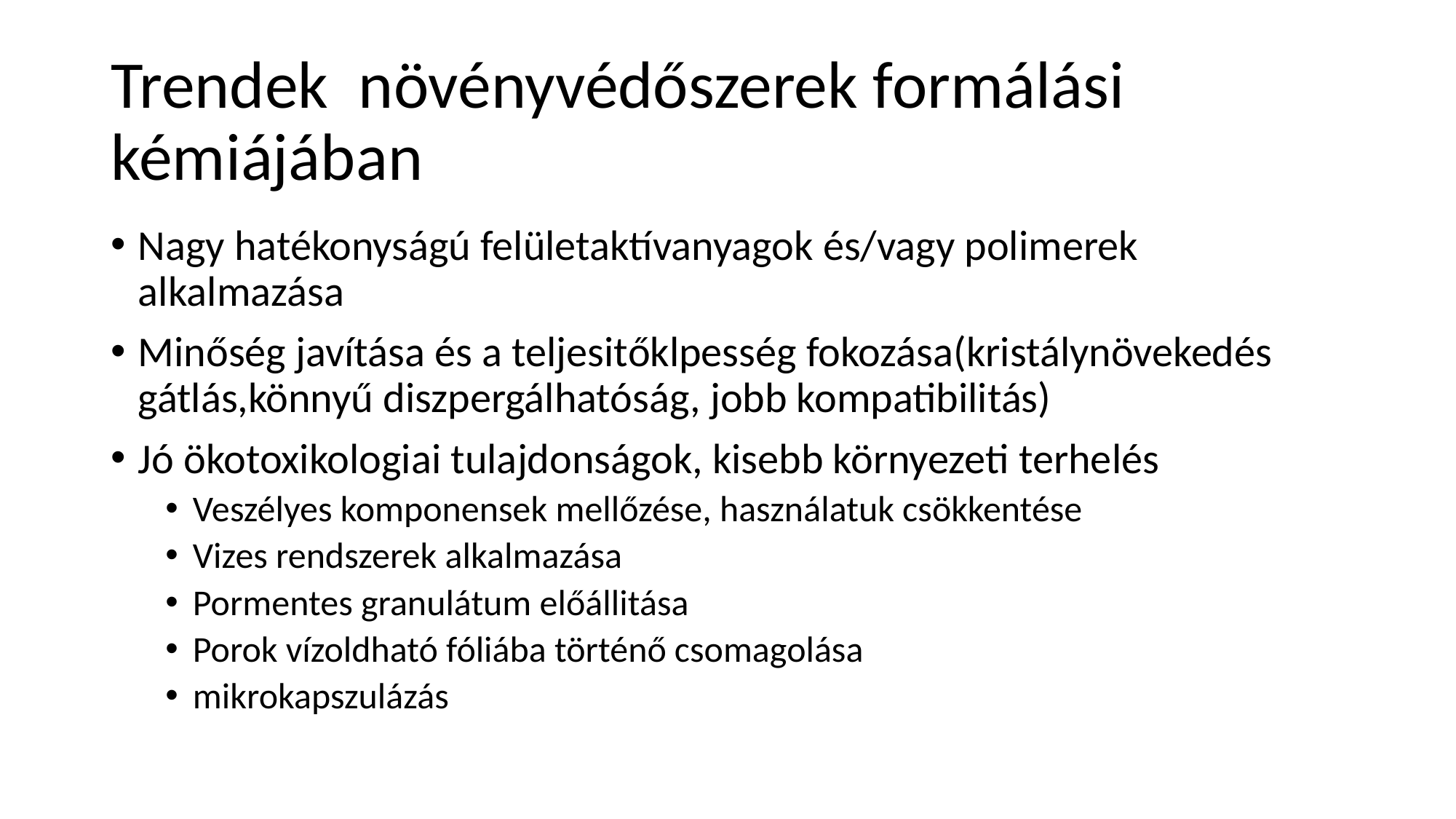

# Trendek  növényvédőszerek formálási kémiájában
Nagy hatékonyságú felületaktívanyagok és/vagy polimerek alkalmazása
Minőség javítása és a teljesitőklpesség fokozása(kristálynövekedés gátlás,könnyű diszpergálhatóság, jobb kompatibilitás)
Jó ökotoxikologiai tulajdonságok, kisebb környezeti terhelés
Veszélyes komponensek mellőzése, használatuk csökkentése
Vizes rendszerek alkalmazása
Pormentes granulátum előállitása
Porok vízoldható fóliába történő csomagolása
mikrokapszulázás